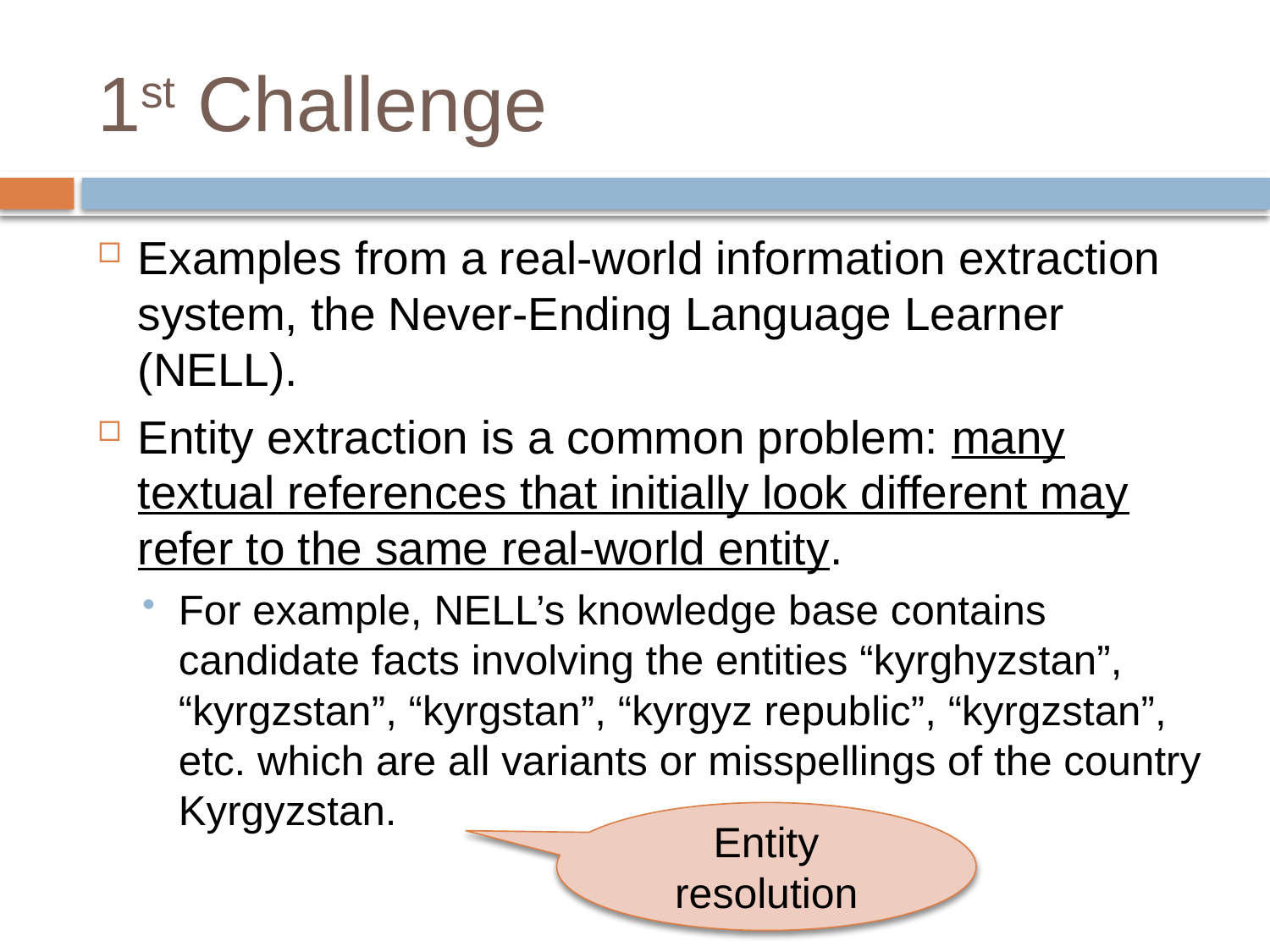

# 1st Challenge
Examples from a real-world information extraction system, the Never-Ending Language Learner (NELL).
Entity extraction is a common problem: many textual references that initially look different may refer to the same real-world entity.
For example, NELL’s knowledge base contains candidate facts involving the entities “kyrghyzstan”, “kyrgzstan”, “kyrgstan”, “kyrgyz republic”, “kyrgzstan”, etc. which are all variants or misspellings of the country Kyrgyzstan.

Entity resolution